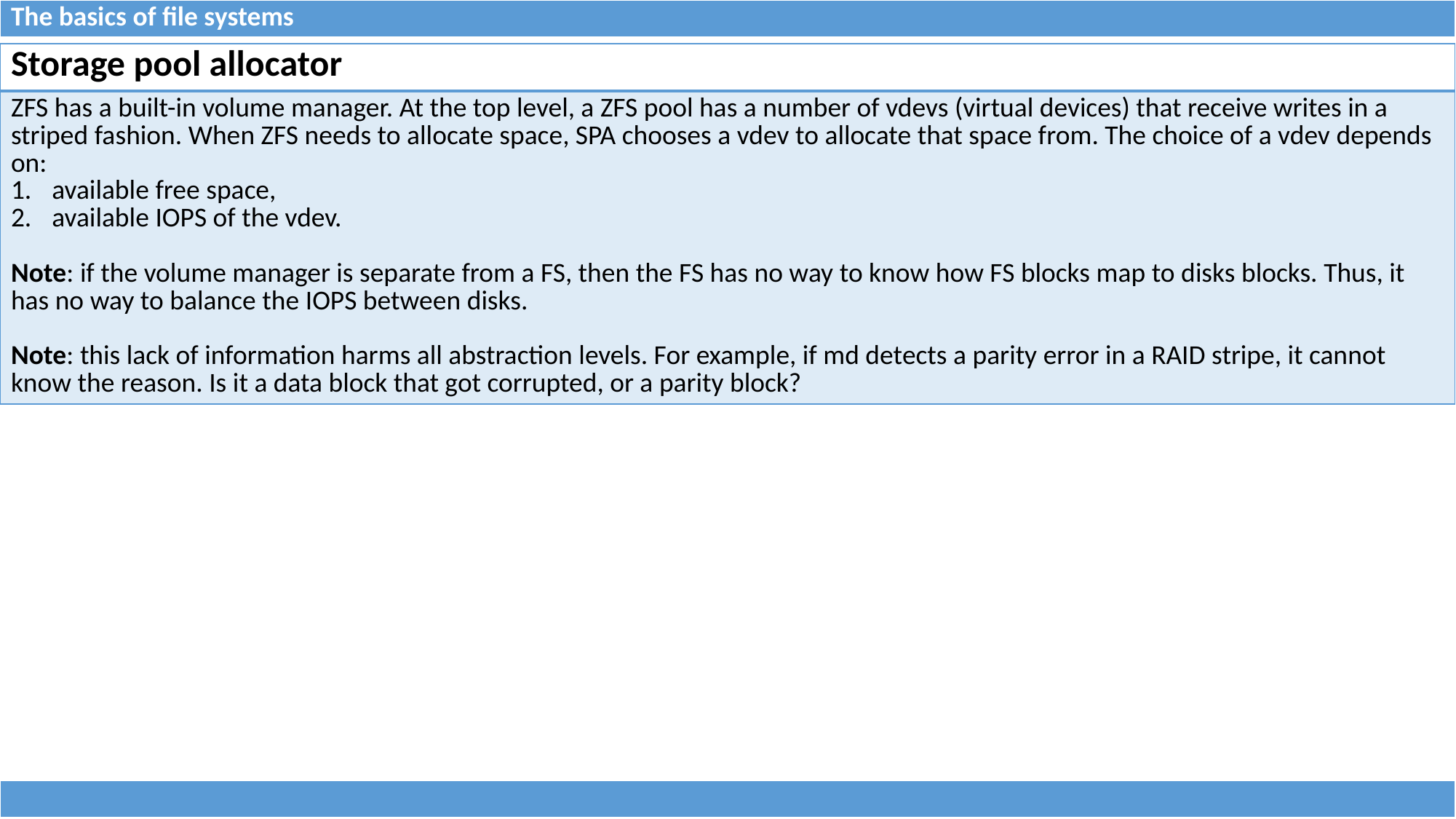

| The basics of file systems |
| --- |
| Storage pool allocator |
| --- |
| ZFS has a built-in volume manager. At the top level, a ZFS pool has a number of vdevs (virtual devices) that receive writes in a striped fashion. When ZFS needs to allocate space, SPA chooses a vdev to allocate that space from. The choice of a vdev depends on: available free space, available IOPS of the vdev. Note: if the volume manager is separate from a FS, then the FS has no way to know how FS blocks map to disks blocks. Thus, it has no way to balance the IOPS between disks. Note: this lack of information harms all abstraction levels. For example, if md detects a parity error in a RAID stripe, it cannot know the reason. Is it a data block that got corrupted, or a parity block? |
|  |
| --- |